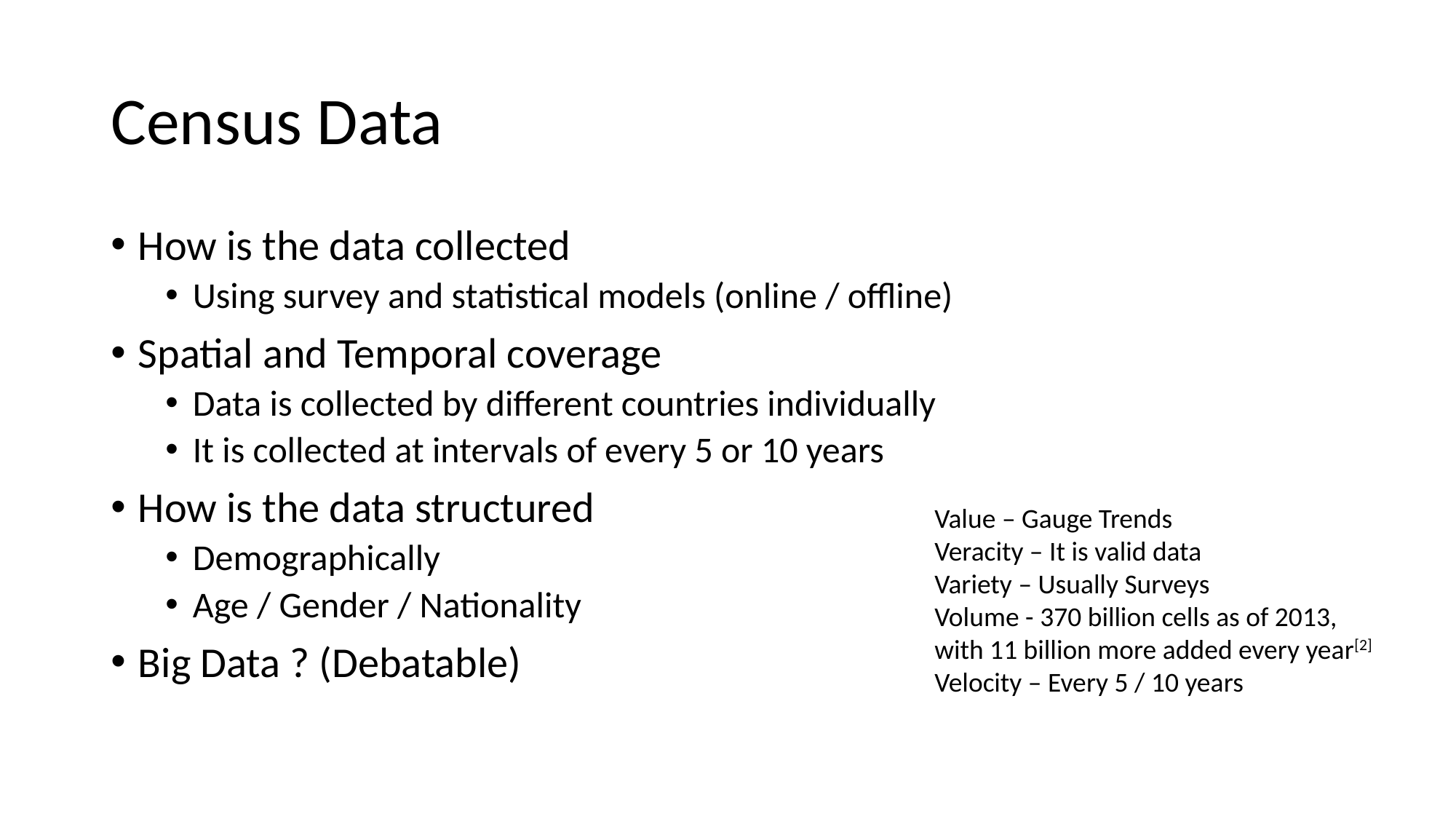

# Census Data
How is the data collected
Using survey and statistical models (online / offline)
Spatial and Temporal coverage
Data is collected by different countries individually
It is collected at intervals of every 5 or 10 years
How is the data structured
Demographically
Age / Gender / Nationality
Big Data ? (Debatable)
Value – Gauge Trends
Veracity – It is valid data
Variety – Usually Surveys
Volume - 370 billion cells as of 2013, with 11 billion more added every year[2]
Velocity – Every 5 / 10 years